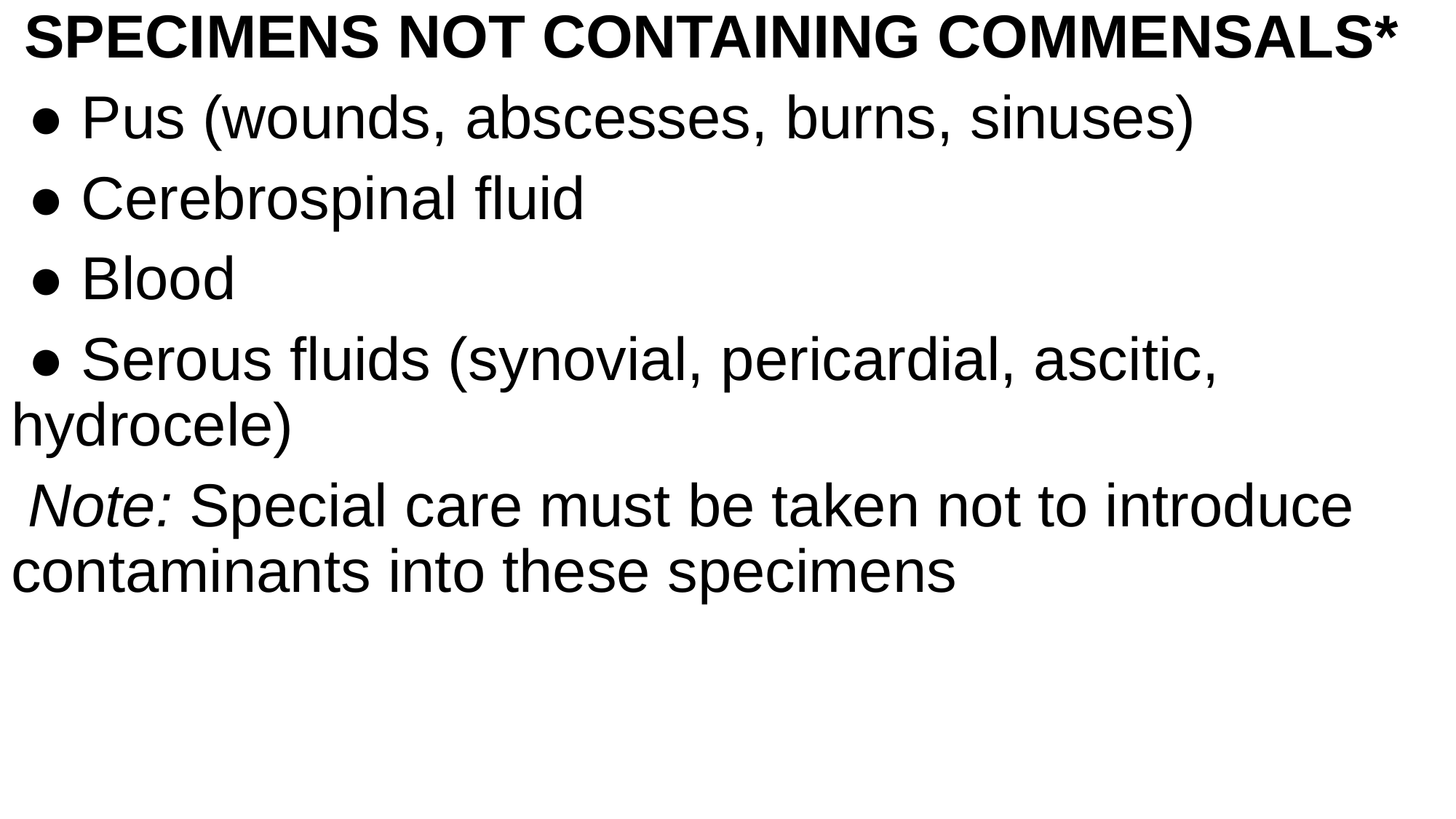

SPECIMENS NOT CONTAINING COMMENSALS*
 ● Pus (wounds, abscesses, burns, sinuses)
 ● Cerebrospinal fluid
 ● Blood
 ● Serous fluids (synovial, pericardial, ascitic, hydrocele)
 Note: Special care must be taken not to introduce contaminants into these specimens